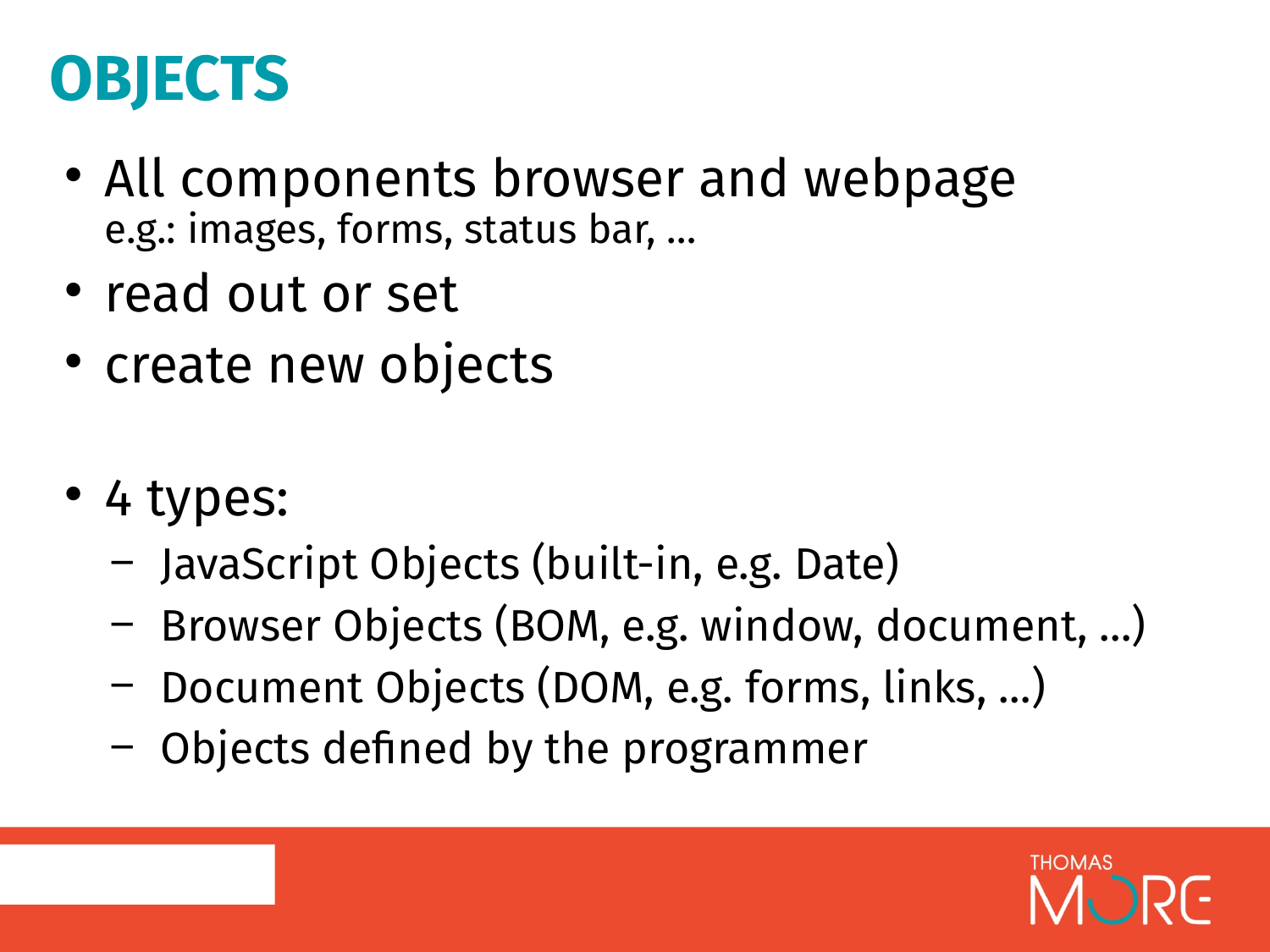

Objects
All components browser and webpage
e.g.: images, forms, status bar, …
read out or set
create new objects

4 types:
JavaScript Objects (built-in, e.g. Date)
Browser Objects (BOM, e.g. window, document, …)
Document Objects (DOM, e.g. forms, links, …)
Objects defined by the programmer